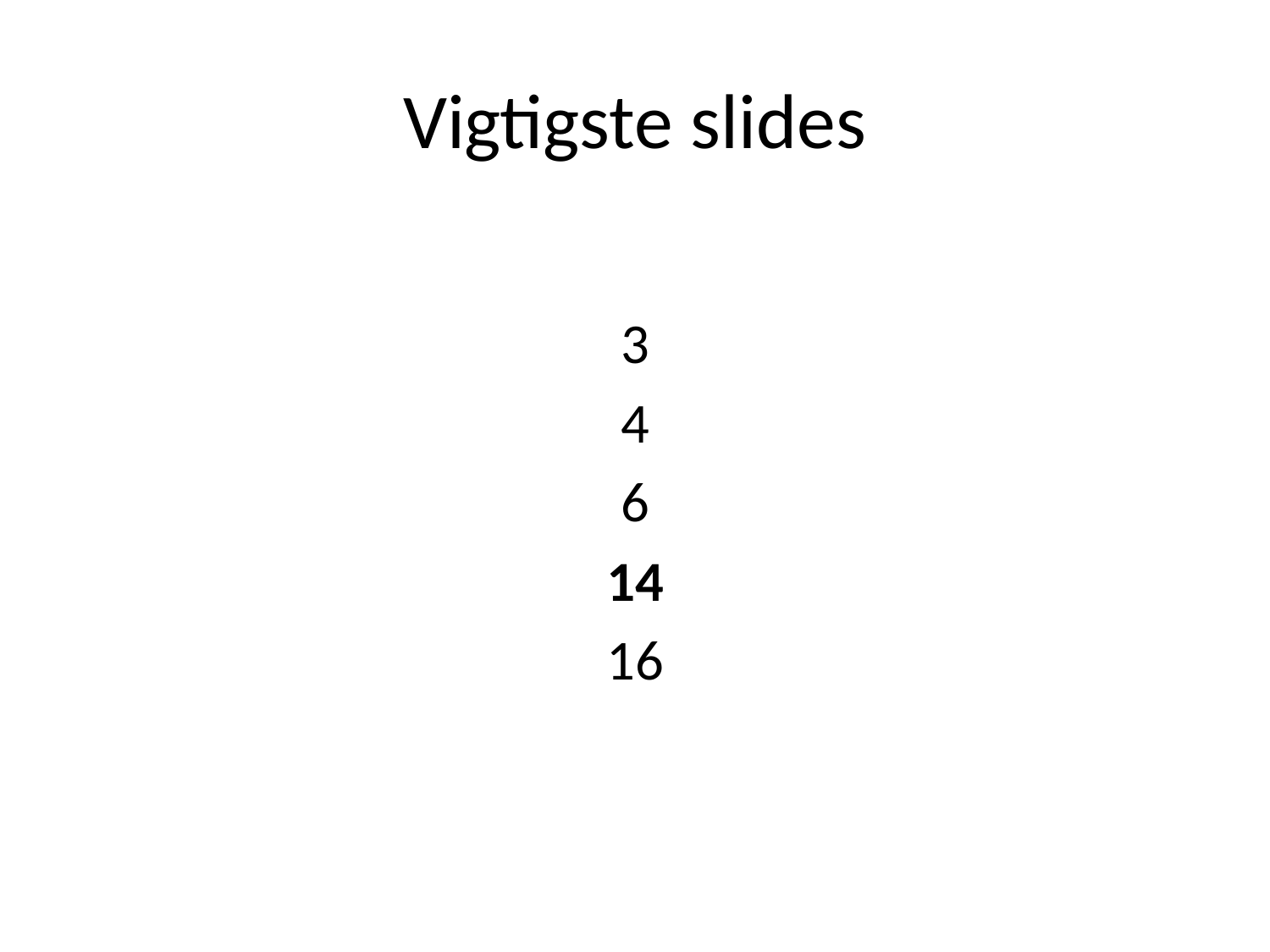

# Vigtigste slides

3
4
6
14
16